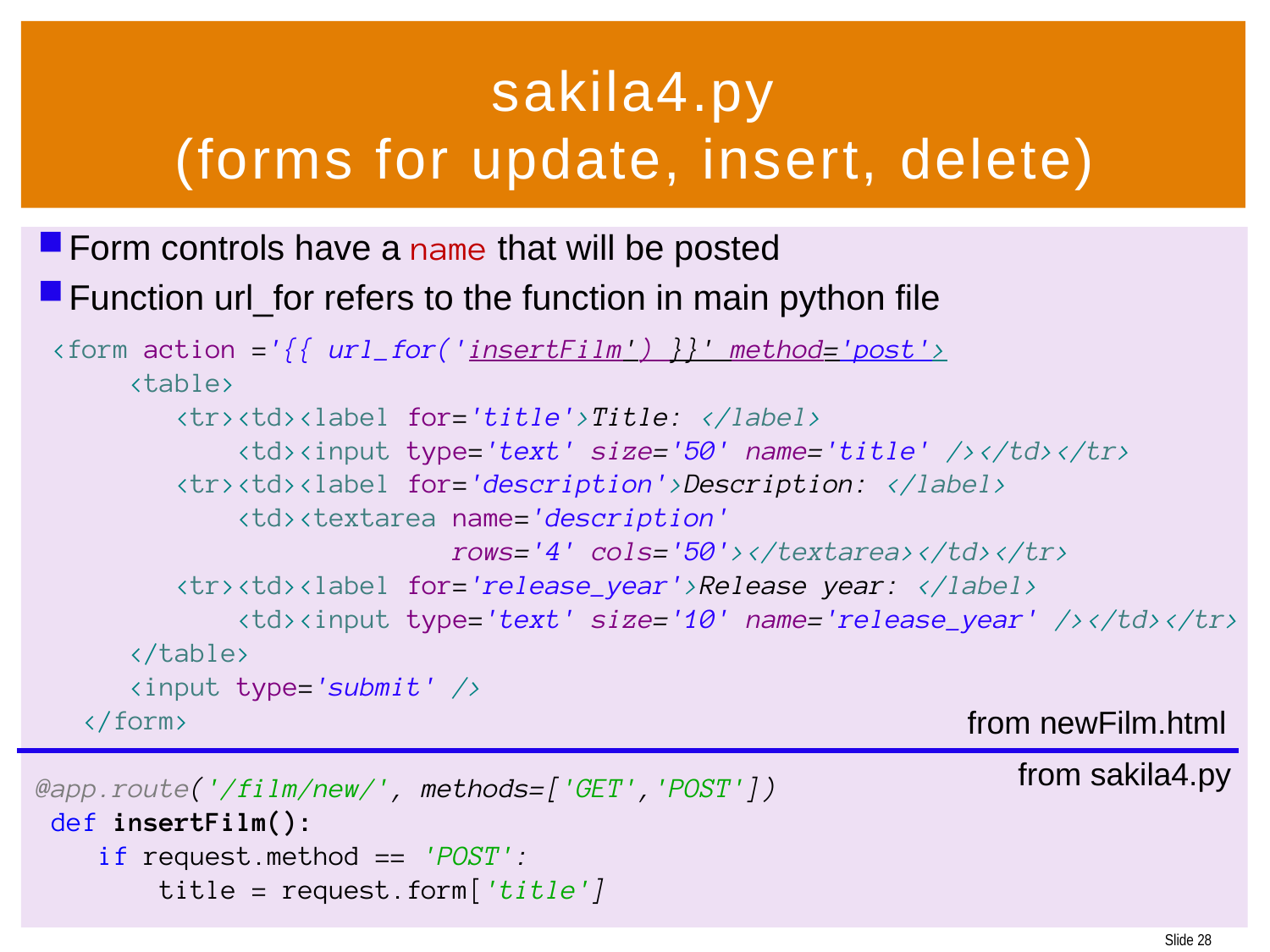

# sakila4.py (forms for update, insert, delete)
Form controls have a name that will be posted
Function url_for refers to the function in main python file

 <form action ='{{ url_for('insertFilm') }}' method='post'>
      <table>
         <tr><td><label for='title'>Title: </label>
             <td><input type='text' size='50' name='title' /></td></tr>
         <tr><td><label for='description'>Description: </label>
             <td><textarea name='description'
                           rows='4' cols='50'></textarea></td></tr>
         <tr><td><label for='release_year'>Release year: </label>
             <td><input type='text' size='10' name='release_year' /></td></tr>
      </table>
      <input type='submit' />
   </form>
@app.route('/film/new/', methods=['GET','POST'])
 def insertFilm():
    if request.method == 'POST':
        title = request.form['title']

from newFilm.html
from sakila4.py